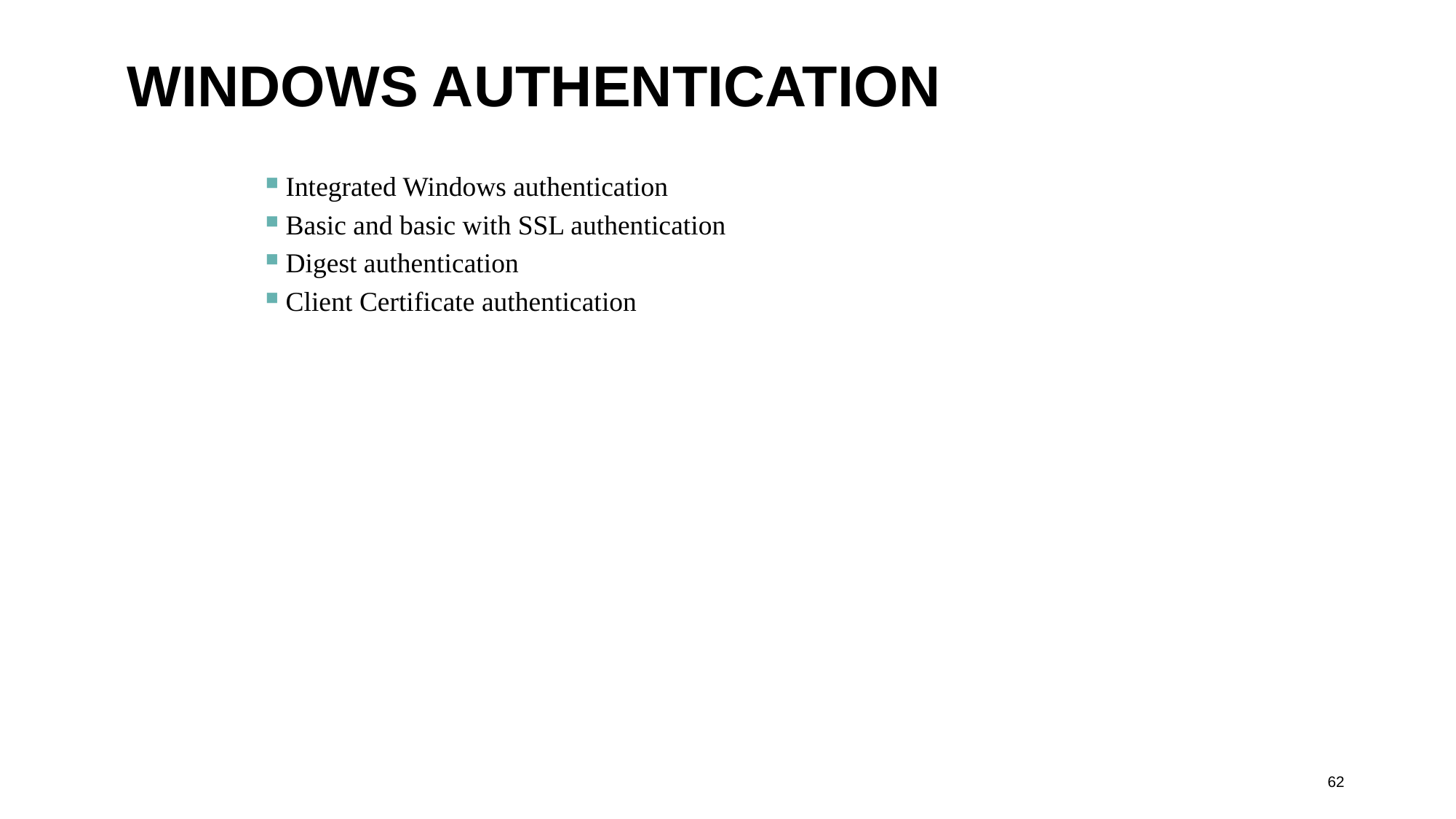

# Windows Authentication
 Integrated Windows authentication
 Basic and basic with SSL authentication
 Digest authentication
 Client Certificate authentication

62